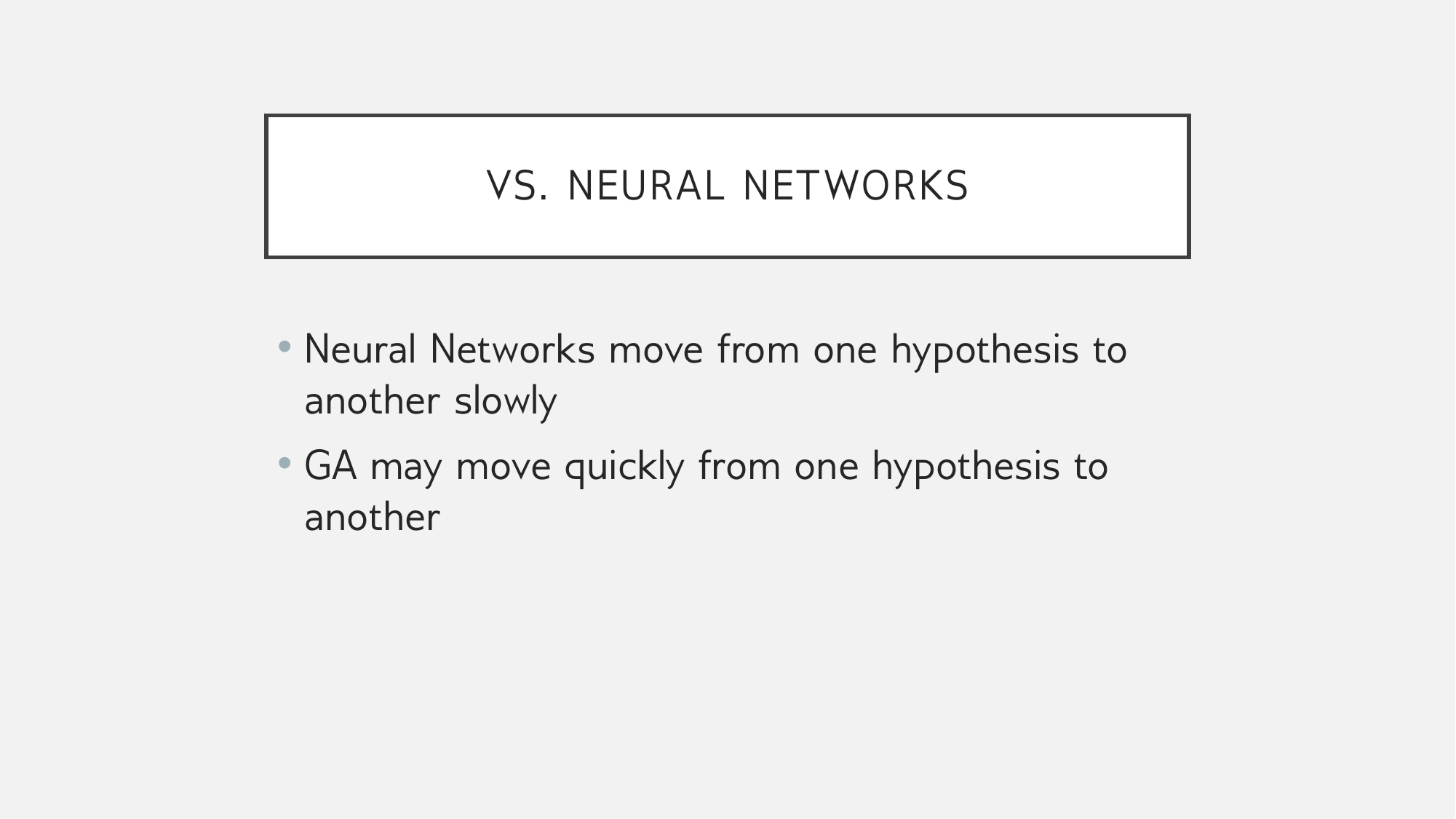

# Vs. Neural Networks
Neural Networks move from one hypothesis to another slowly
GA may move quickly from one hypothesis to another